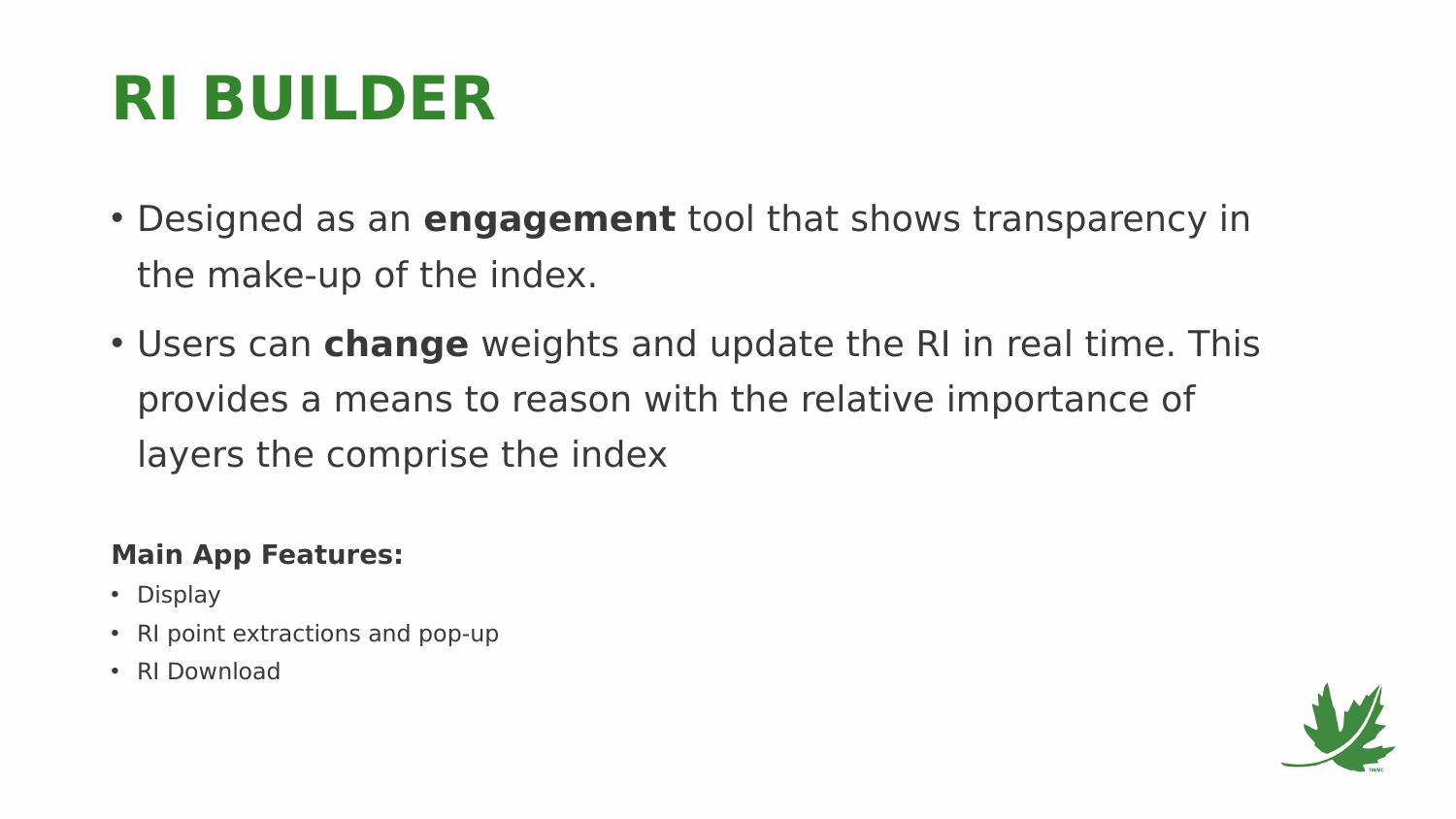

# RI BUILDER

Designed as an engagement tool that shows transparency in the make-up of the index.
Users can change weights and update the RI in real time. This provides a means to reason with the relative importance of layers the comprise the index

Main App Features:
Display
RI point extractions and pop-up
RI Download